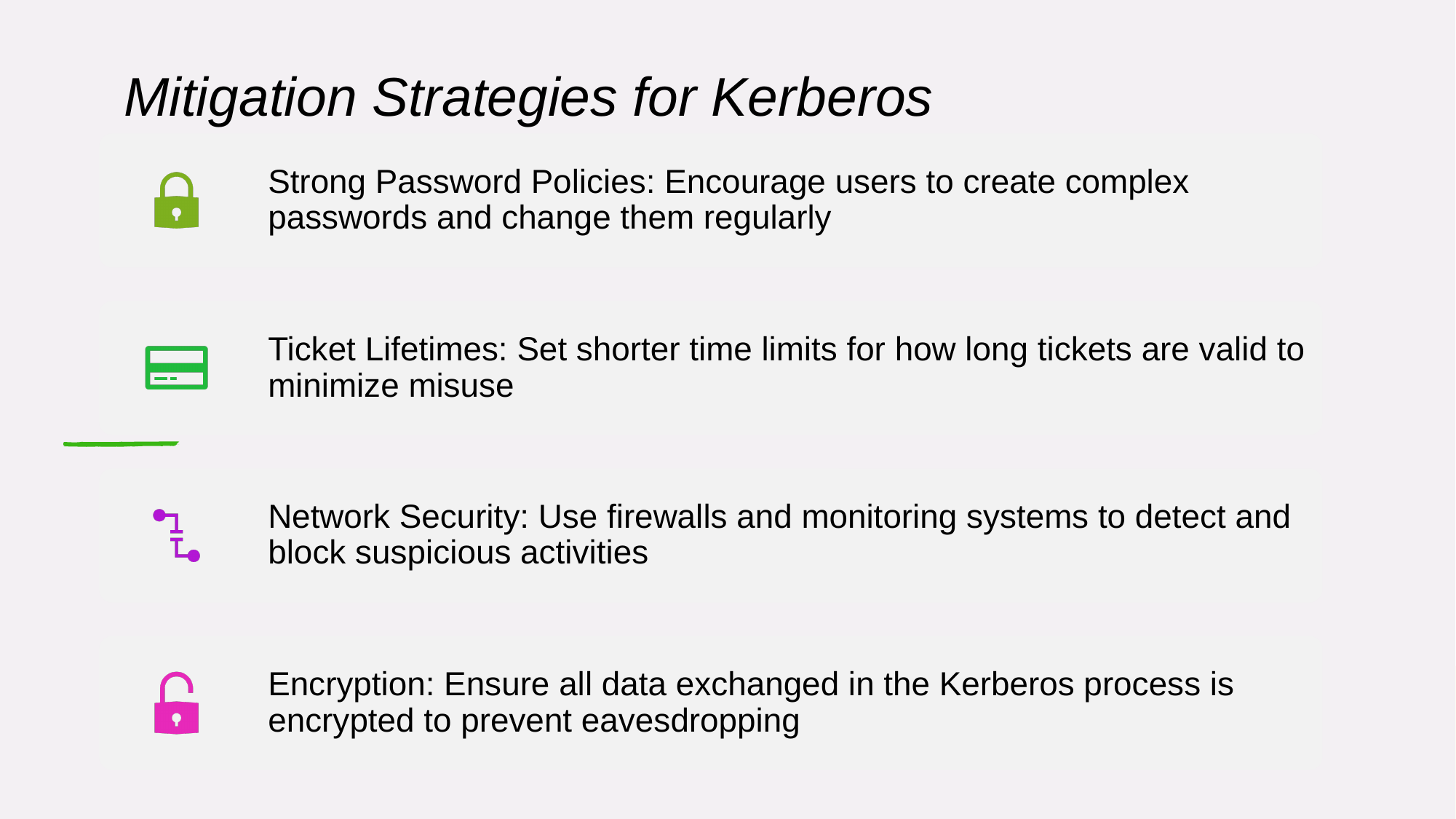

# Mitigation Strategies for Kerberos
Strong Password Policies: Encourage users to create complex passwords and change them regularly
Ticket Lifetimes: Set shorter time limits for how long tickets are valid to minimize misuse
Network Security: Use firewalls and monitoring systems to detect and block suspicious activities
Encryption: Ensure all data exchanged in the Kerberos process is encrypted to prevent eavesdropping